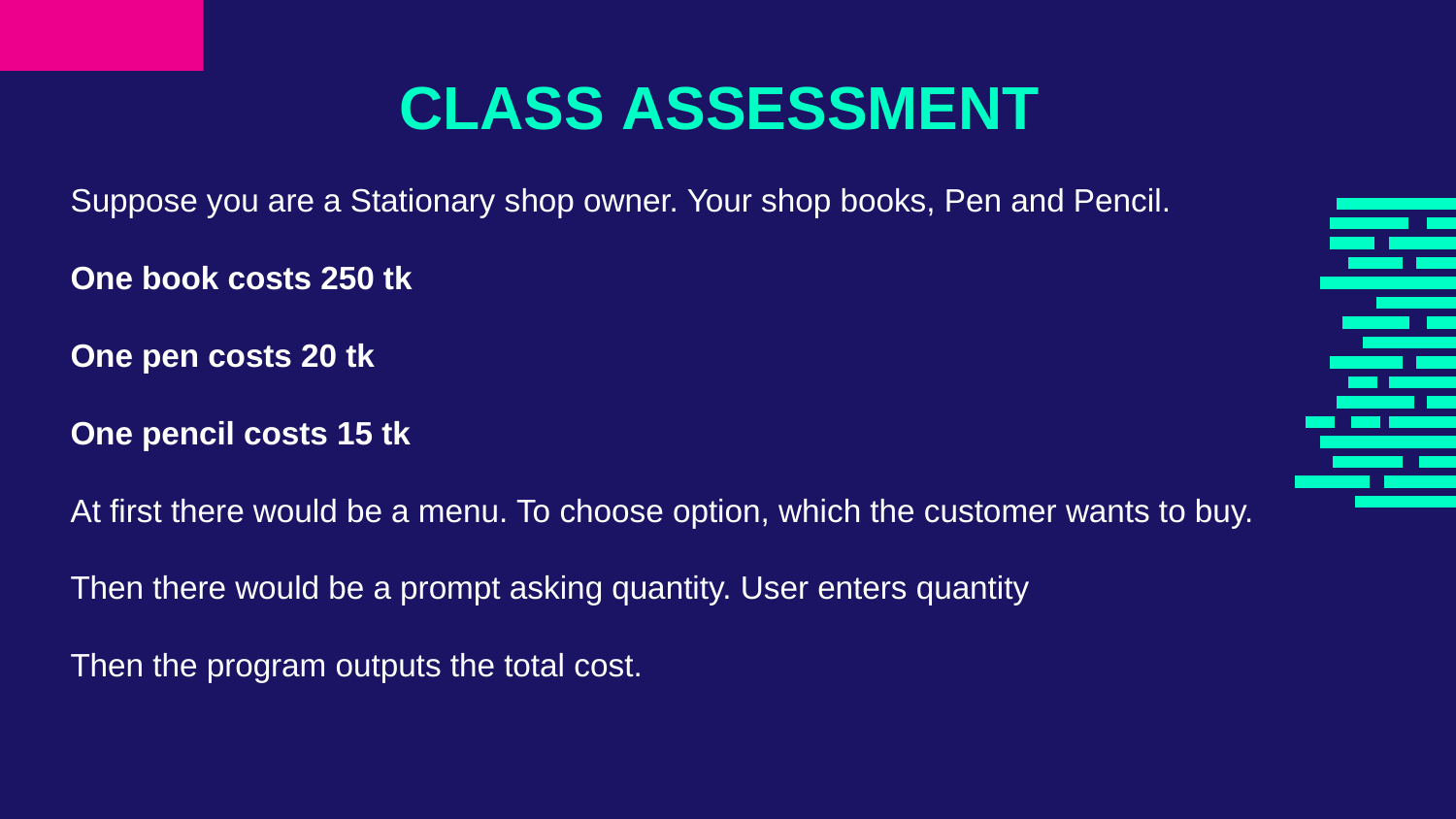

# CLASS ASSESSMENT
Suppose you are a Stationary shop owner. Your shop books, Pen and Pencil.

One book costs 250 tk

One pen costs 20 tk

One pencil costs 15 tk

At first there would be a menu. To choose option, which the customer wants to buy.

Then there would be a prompt asking quantity. User enters quantity

Then the program outputs the total cost.